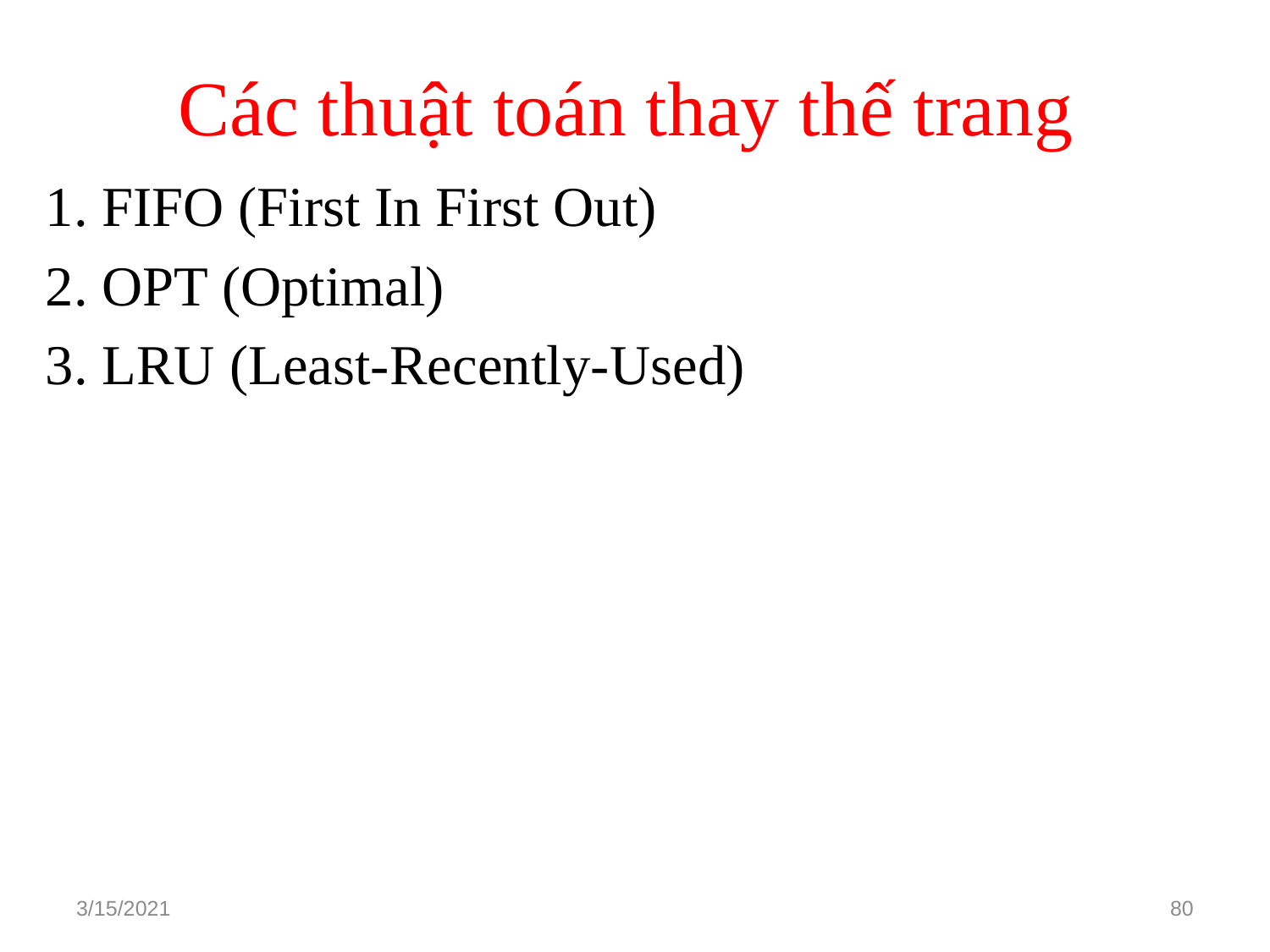

# Các thuật toán thay thế trang
1. FIFO (First In First Out)
2. OPT (Optimal)
3. LRU (Least-Recently-Used)
3/15/2021
80